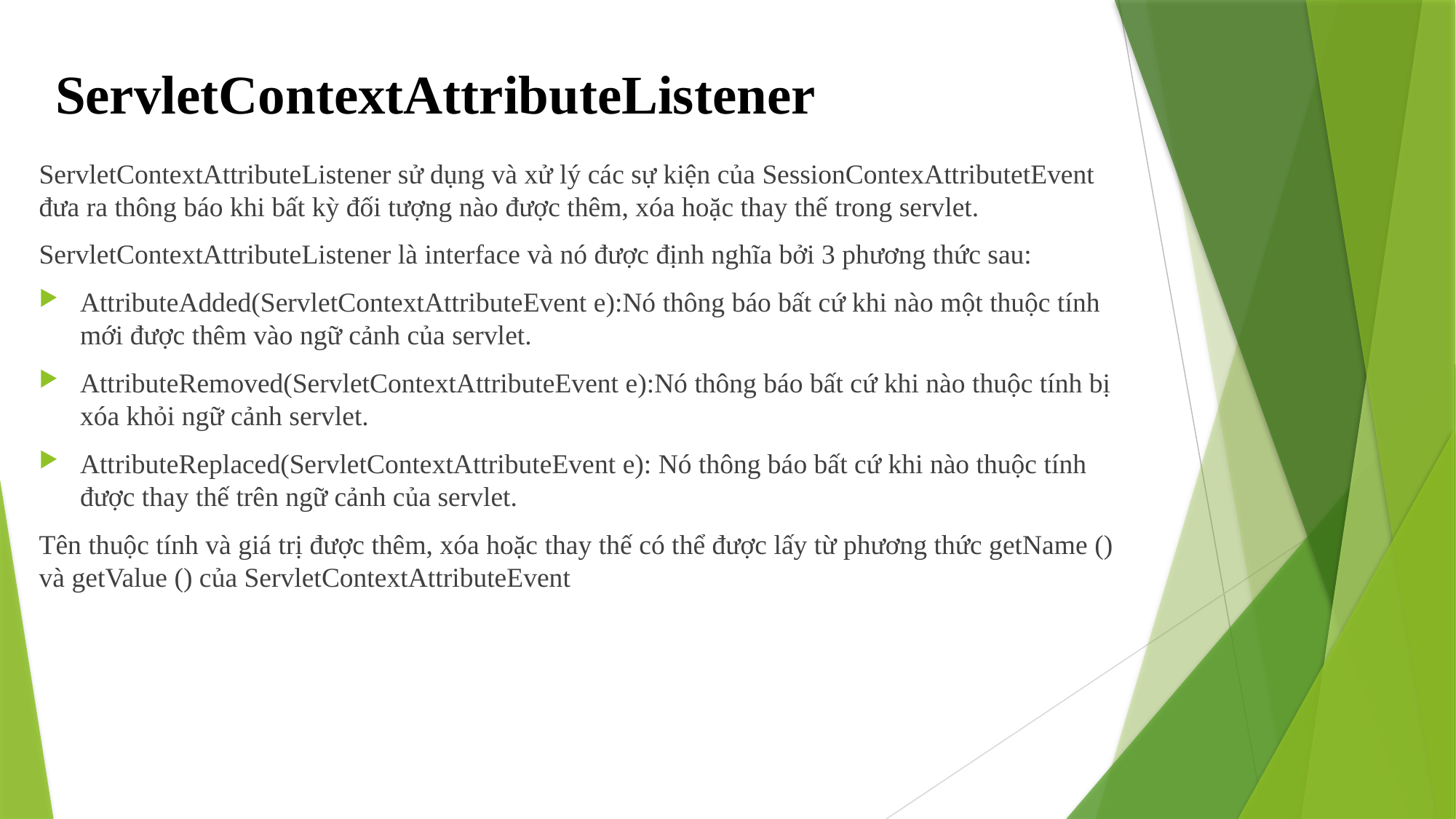

# ServletContextAttributeListener
ServletContextAttributeListener sử dụng và xử lý các sự kiện của SessionContexAttributetEvent đưa ra thông báo khi bất kỳ đối tượng nào được thêm, xóa hoặc thay thế trong servlet.
ServletContextAttributeListener là interface và nó được định nghĩa bởi 3 phương thức sau:
AttributeAdded(ServletContextAttributeEvent e):Nó thông báo bất cứ khi nào một thuộc tính mới được thêm vào ngữ cảnh của servlet.
AttributeRemoved(ServletContextAttributeEvent e):Nó thông báo bất cứ khi nào thuộc tính bị xóa khỏi ngữ cảnh servlet.
AttributeReplaced(ServletContextAttributeEvent e): Nó thông báo bất cứ khi nào thuộc tính được thay thế trên ngữ cảnh của servlet.
Tên thuộc tính và giá trị được thêm, xóa hoặc thay thế có thể được lấy từ phương thức getName () và getValue () của ServletContextAttributeEvent